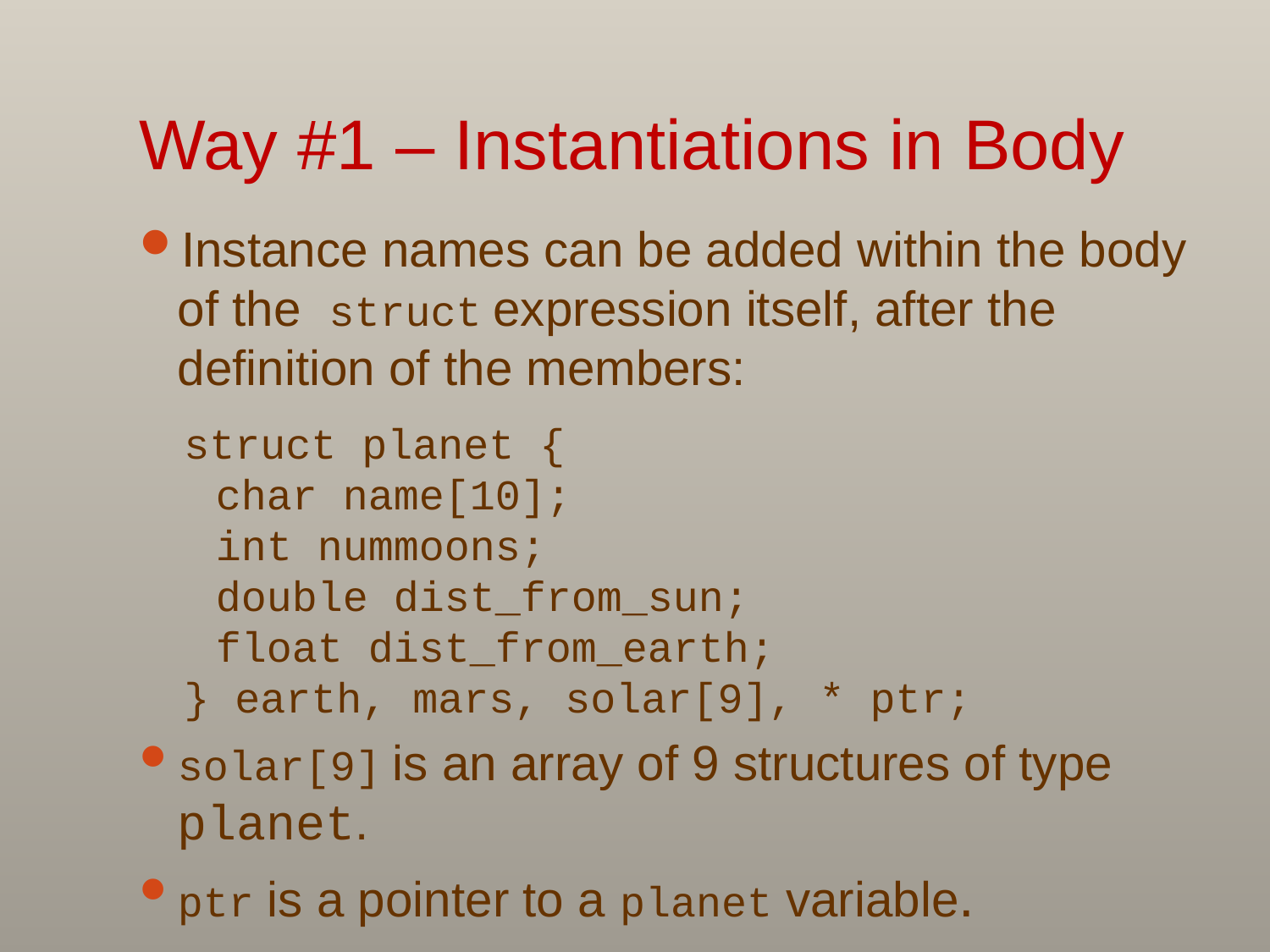

# Way #1 – Instantiations in Body
Instance names can be added within the body of the  struct expression itself, after the definition of the members:
struct planet {
	char name[10];
	int nummoons;
	double dist_from_sun;
	float dist_from_earth;
} earth, mars, solar[9], * ptr;
solar[9] is an array of 9 structures of type planet.
ptr is a pointer to a planet variable.